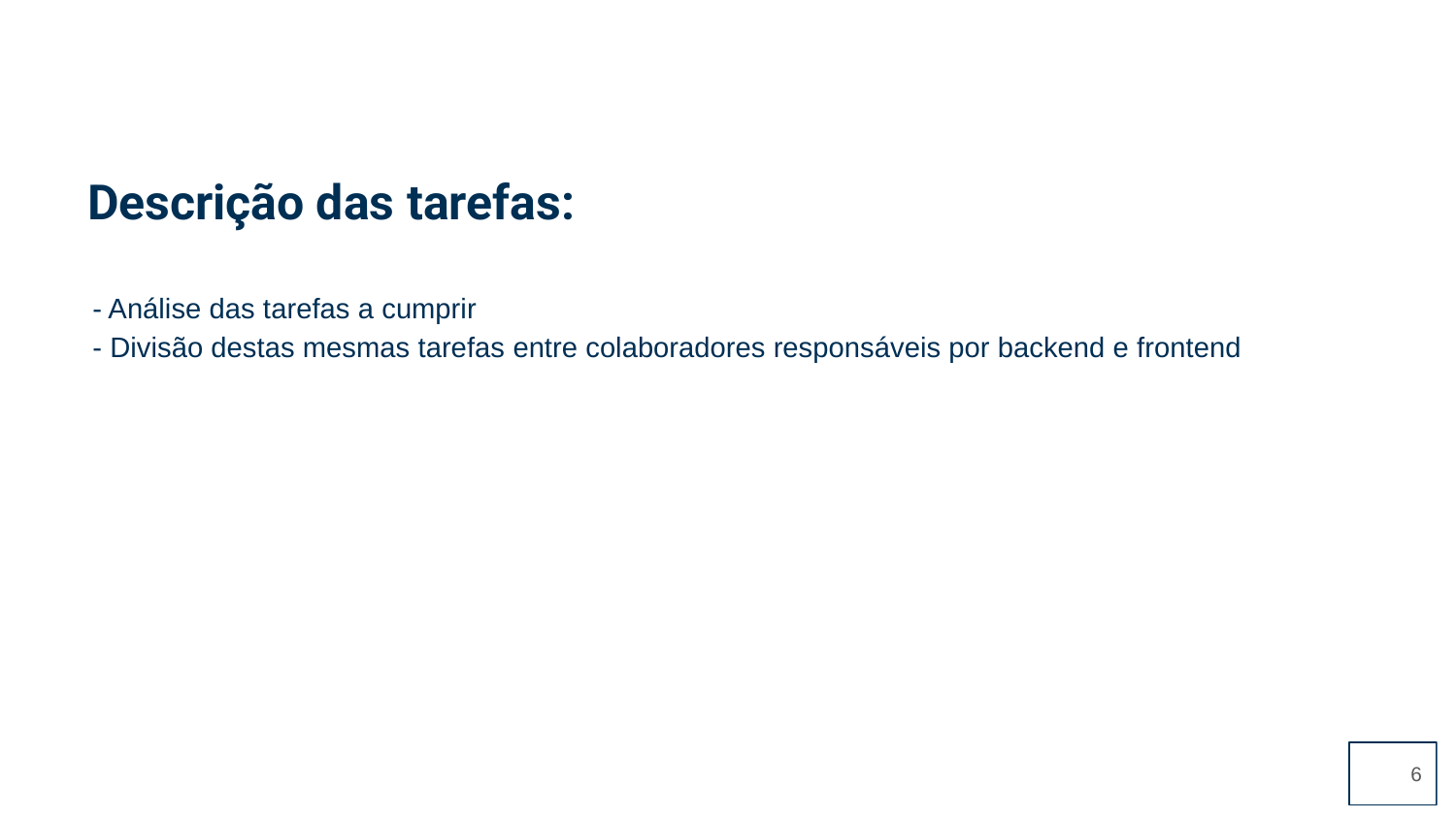

- Análise das tarefas a cumprir
- Divisão destas mesmas tarefas entre colaboradores responsáveis por backend e frontend